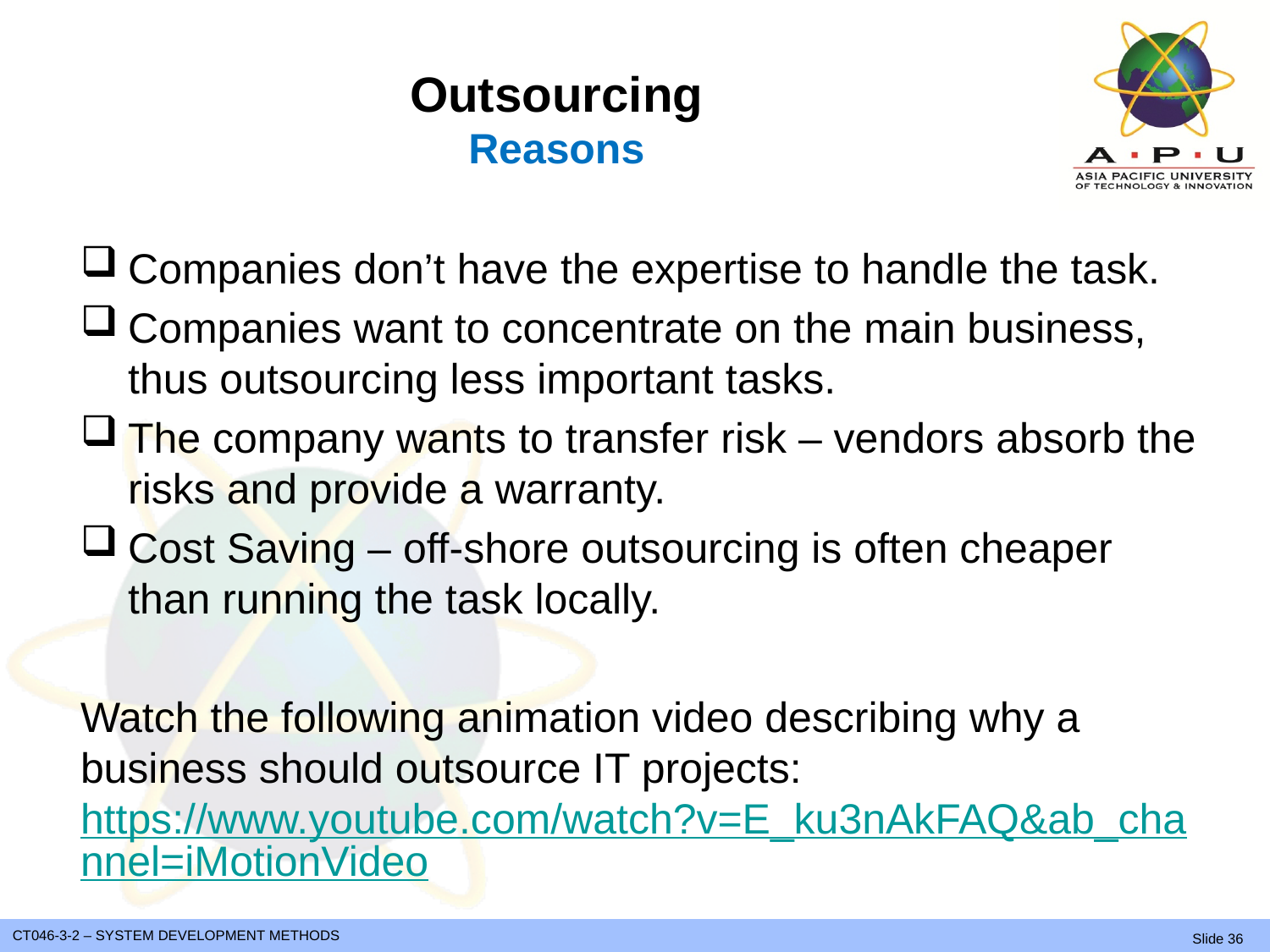

# Outsourcing Reasons
Companies don’t have the expertise to handle the task.
Companies want to concentrate on the main business, thus outsourcing less important tasks.
The company wants to transfer risk – vendors absorb the risks and provide a warranty.
Cost Saving – off-shore outsourcing is often cheaper than running the task locally.

Watch the following animation video describing why a business should outsource IT projects:  https://www.youtube.com/watch?v=E_ku3nAkFAQ&ab_channel=iMotionVideo